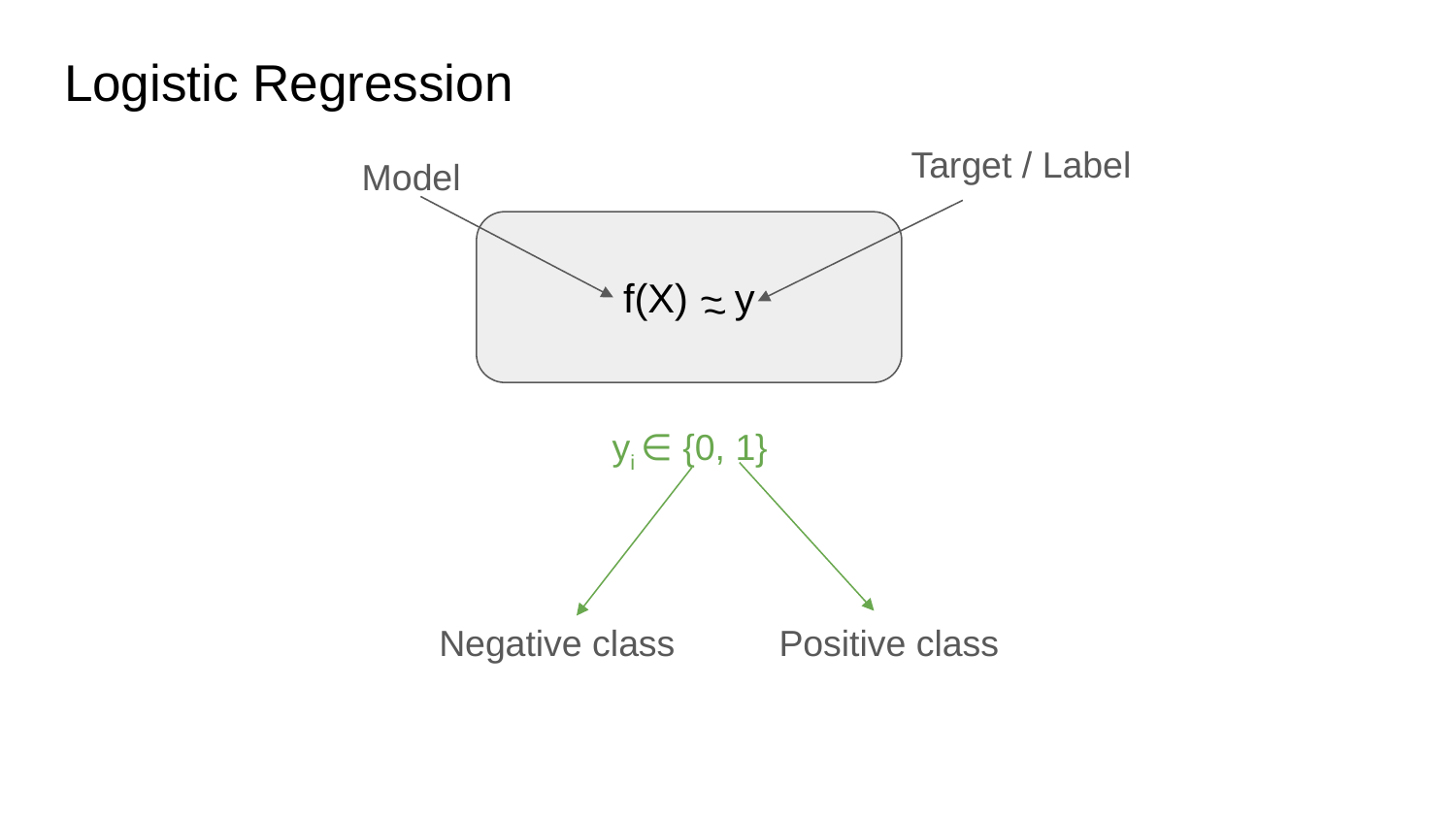

# Logistic Regression
Target / Label
Model
f(X) ~ y
~
yi ∈ {0, 1}
Negative class
Positive class